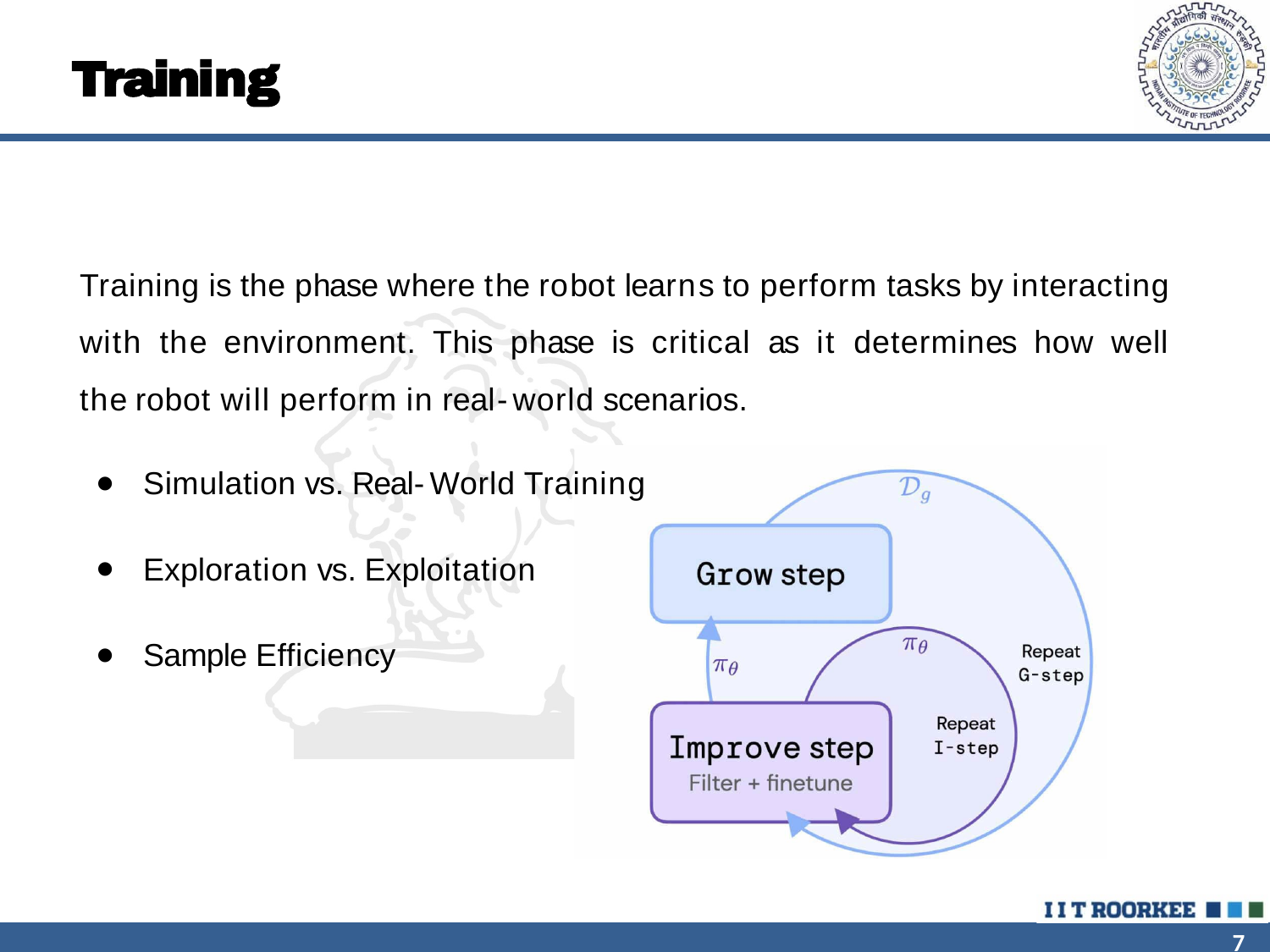

# Training
Training is the phase where the robot learns to perform tasks by interacting with the environment. This phase is critical as it determines how well the robot will perform in real-world scenarios.

Simulation vs. Real-World Training

Exploration vs. Exploitation

Sample Efficiency

7